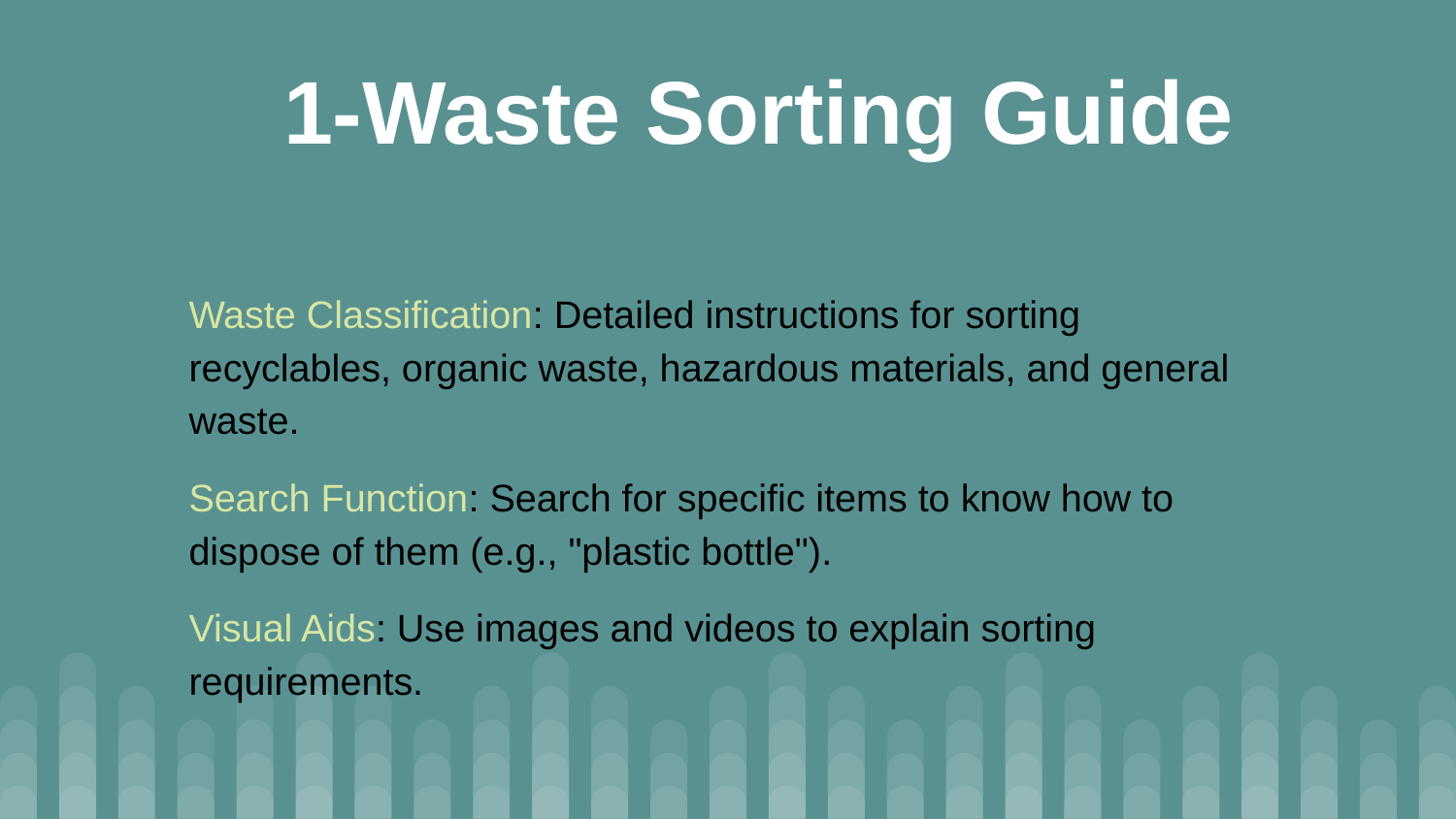

# 1-Waste Sorting Guide
Waste Classification: Detailed instructions for sorting recyclables, organic waste, hazardous materials, and general waste.
Search Function: Search for specific items to know how to dispose of them (e.g., "plastic bottle").
Visual Aids: Use images and videos to explain sorting requirements.